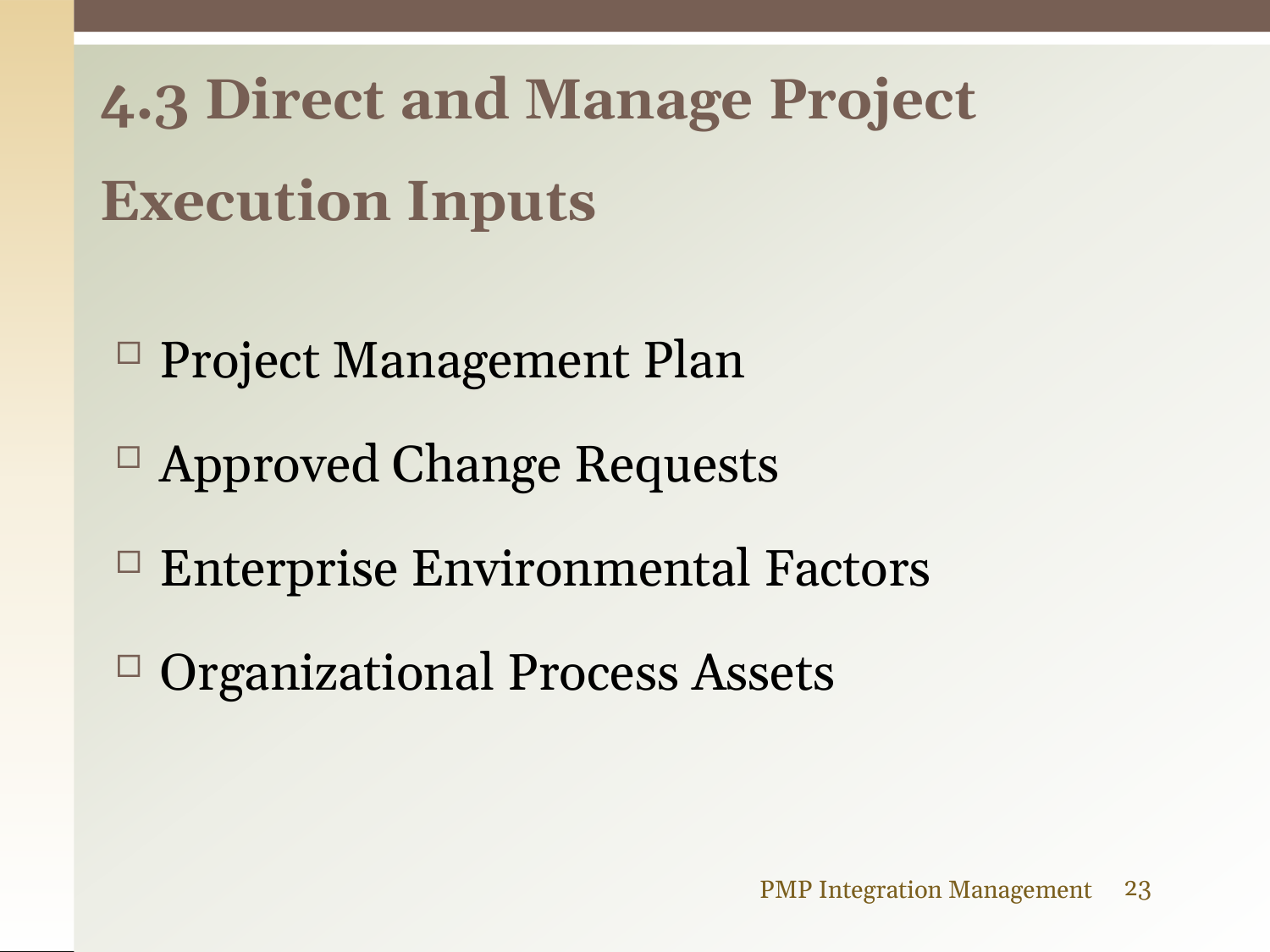

# 4.3 Direct and Manage Project
Execution Inputs

Project Management Plan
Approved Change Requests
Enterprise Environmental Factors
Organizational Process Assets
PMP Integration Management
23